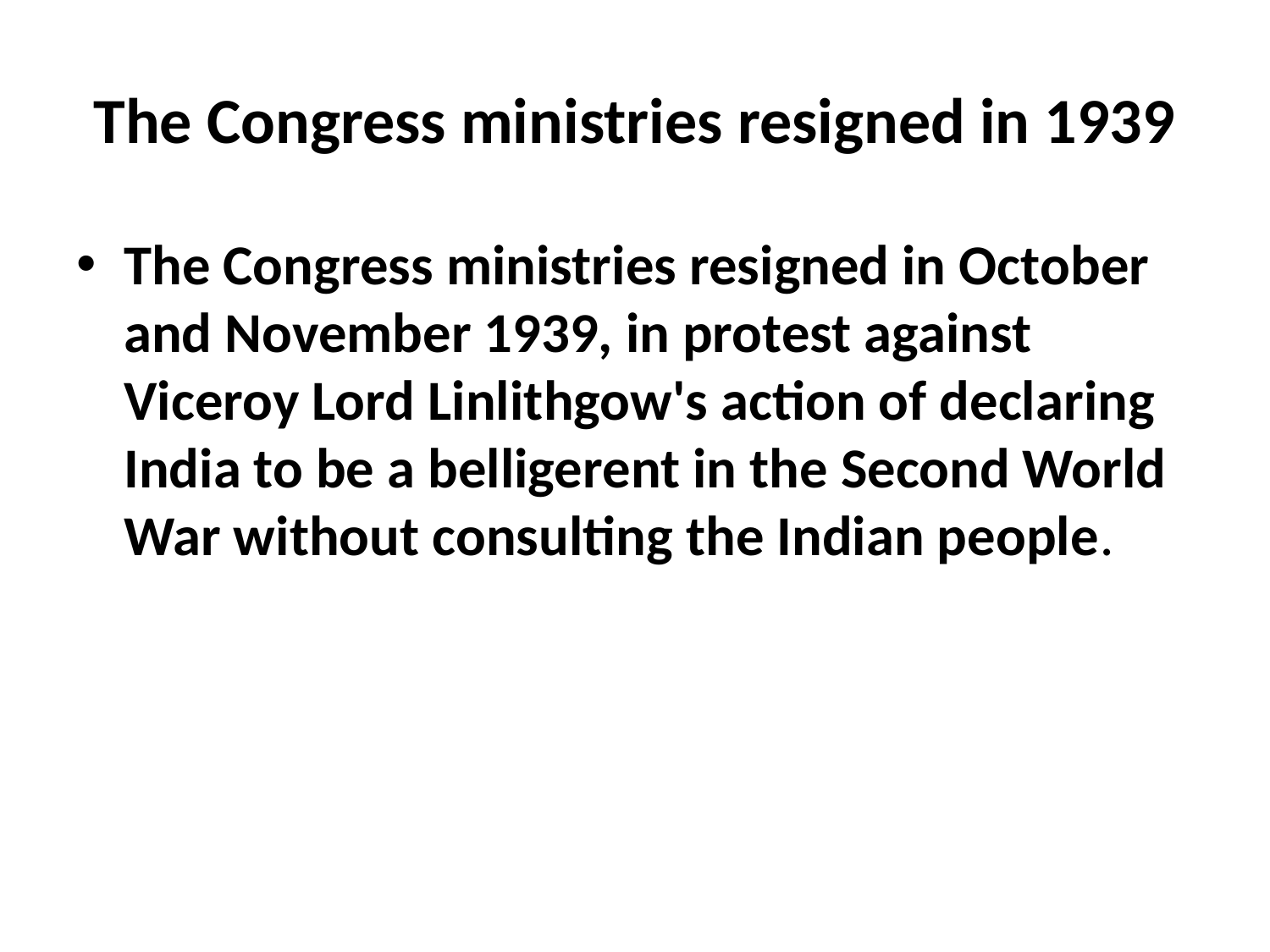

# The Congress ministries resigned in 1939
The Congress ministries resigned in October and November 1939, in protest against Viceroy Lord Linlithgow's action of declaring India to be a belligerent in the Second World War without consulting the Indian people.